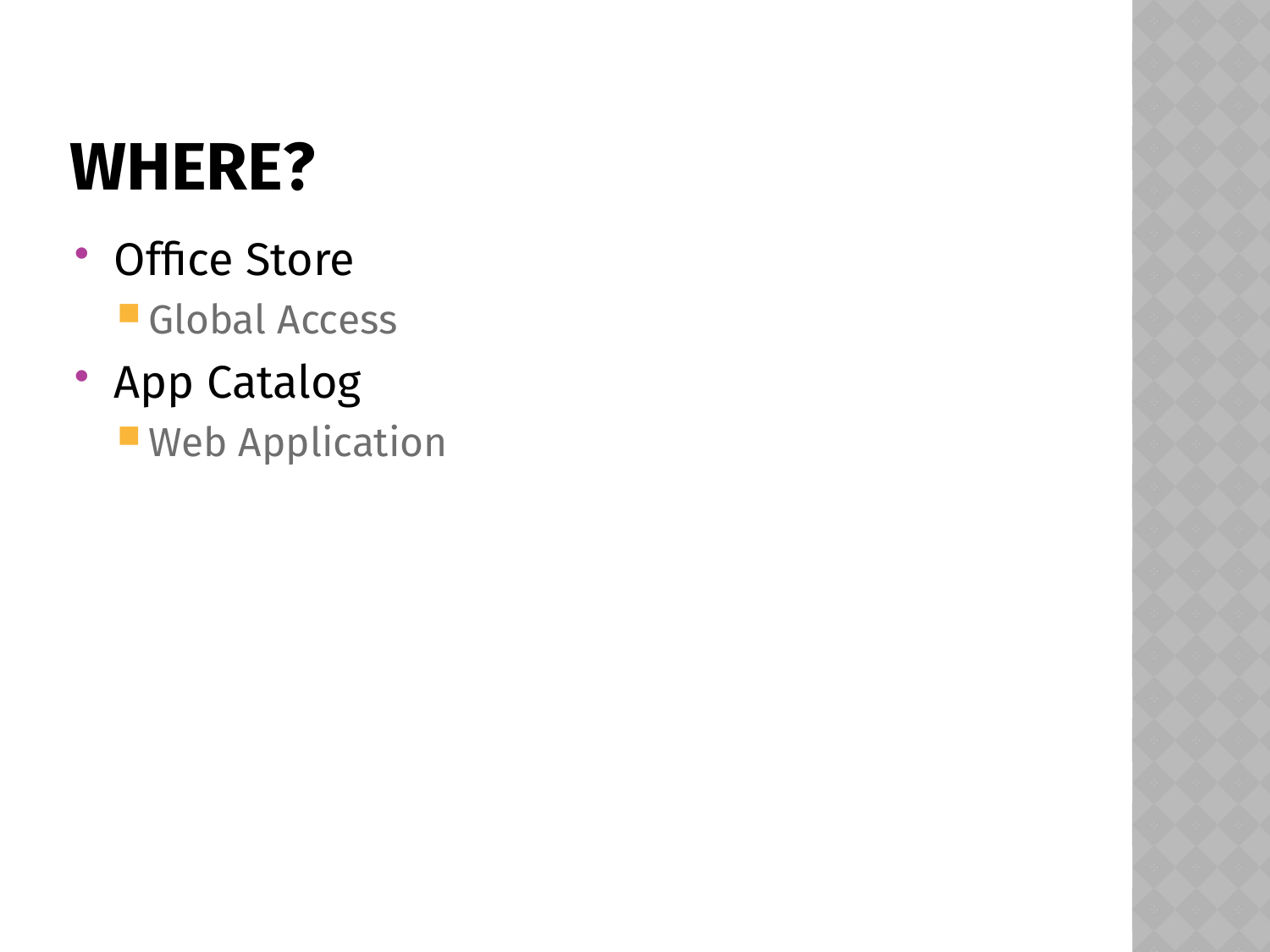

# Where?
Office Store
Global Access
App Catalog
Web Application